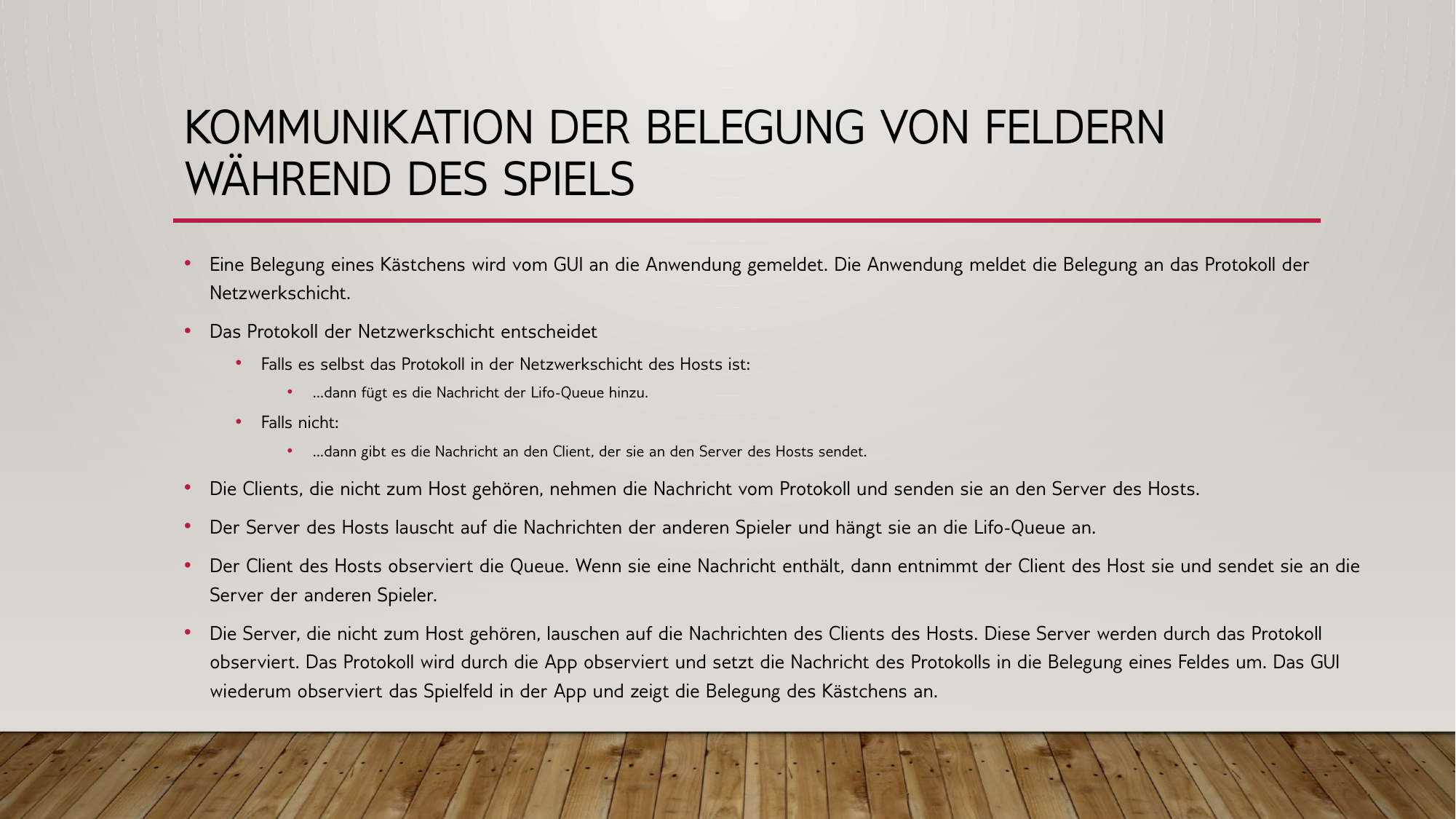

# Kommunikation der Belegung von Feldern während des spiels
Eine Belegung eines Kästchens wird vom GUI an die Anwendung gemeldet. Die Anwendung meldet die Belegung an das Protokoll der Netzwerkschicht.
Das Protokoll der Netzwerkschicht entscheidet
Falls es selbst das Protokoll in der Netzwerkschicht des Hosts ist:
…dann fügt es die Nachricht der Lifo-Queue hinzu.
Falls nicht:
…dann gibt es die Nachricht an den Client, der sie an den Server des Hosts sendet.
Die Clients, die nicht zum Host gehören, nehmen die Nachricht vom Protokoll und senden sie an den Server des Hosts.
Der Server des Hosts lauscht auf die Nachrichten der anderen Spieler und hängt sie an die Lifo-Queue an.
Der Client des Hosts observiert die Queue. Wenn sie eine Nachricht enthält, dann entnimmt der Client des Host sie und sendet sie an die Server der anderen Spieler.
Die Server, die nicht zum Host gehören, lauschen auf die Nachrichten des Clients des Hosts. Diese Server werden durch das Protokoll observiert. Das Protokoll wird durch die App observiert und setzt die Nachricht des Protokolls in die Belegung eines Feldes um. Das GUI wiederum observiert das Spielfeld in der App und zeigt die Belegung des Kästchens an.